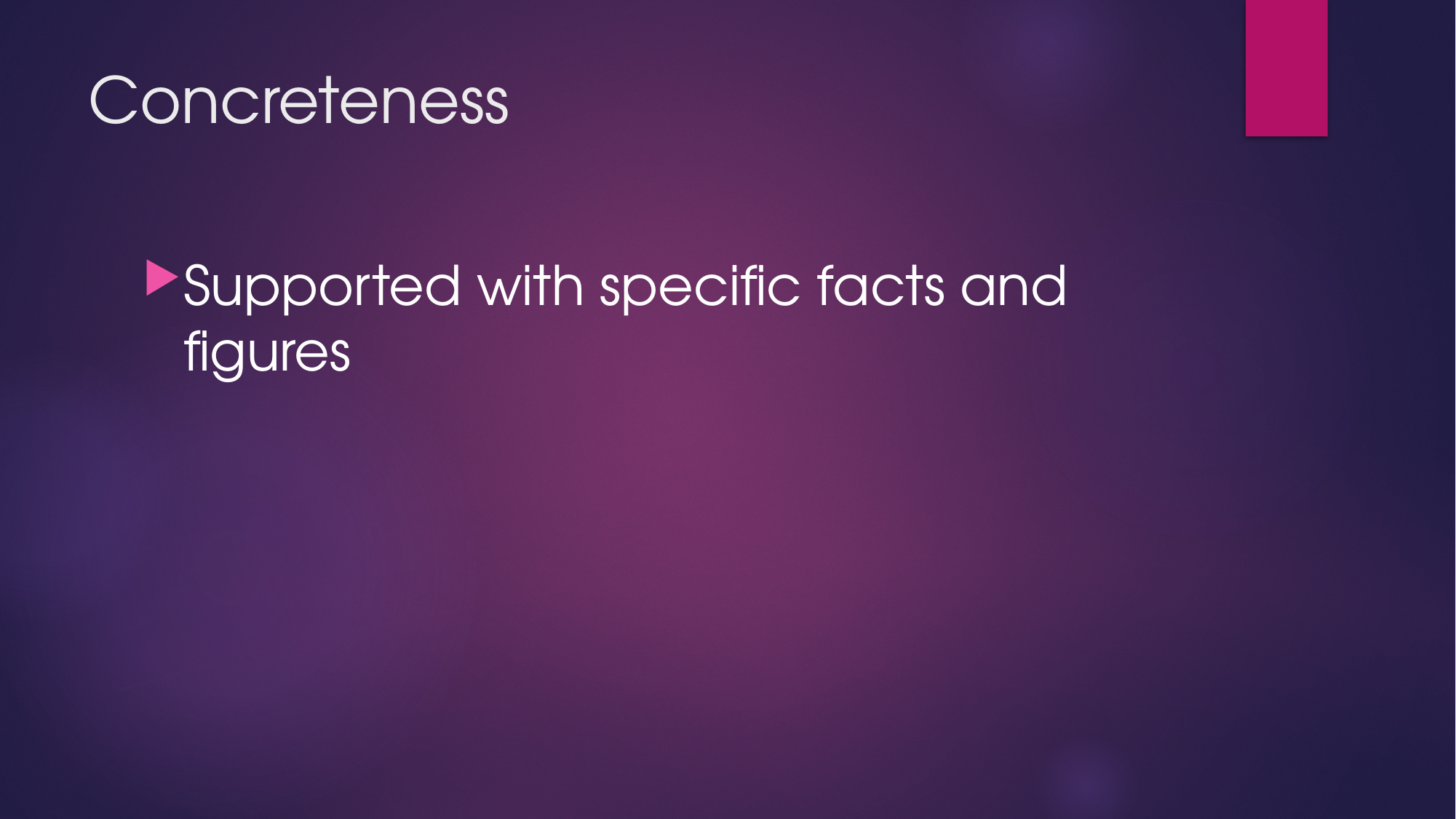

# Concreteness
Supported with specific facts and figures